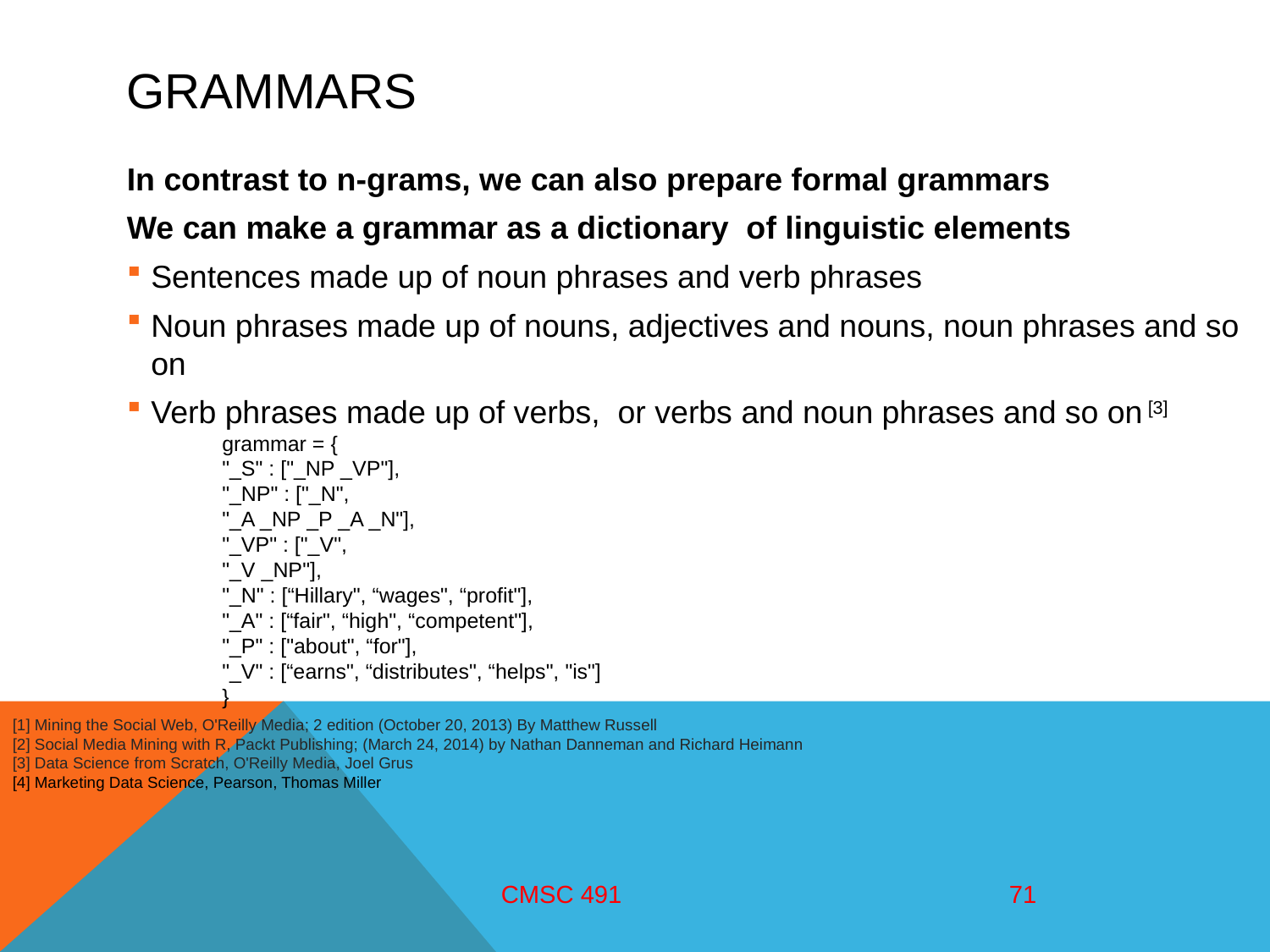

# grammars
In contrast to n-grams, we can also prepare formal grammars
We can make a grammar as a dictionary  of linguistic elements
Sentences made up of noun phrases and verb phrases
Noun phrases made up of nouns, adjectives and nouns, noun phrases and so on
Verb phrases made up of verbs,  or verbs and noun phrases and so on [3]
grammar = {
"_S" : ["_NP _VP"],
"_NP" : ["_N",
"_A _NP _P _A _N"],
"_VP" : ["_V",
"_V _NP"],
"_N" : [“Hillary", “wages", “profit"],
"_A" : [“fair", “high", “competent"],
"_P" : ["about", “for"],
"_V" : [“earns", “distributes", “helps", "is"]
}
[1] Mining the Social Web, O'Reilly Media; 2 edition (October 20, 2013) By Matthew Russell
[2] Social Media Mining with R, Packt Publishing; (March 24, 2014) by Nathan Danneman and Richard Heimann
[3] Data Science from Scratch, O'Reilly Media, Joel Grus
[4] Marketing Data Science, Pearson, Thomas Miller